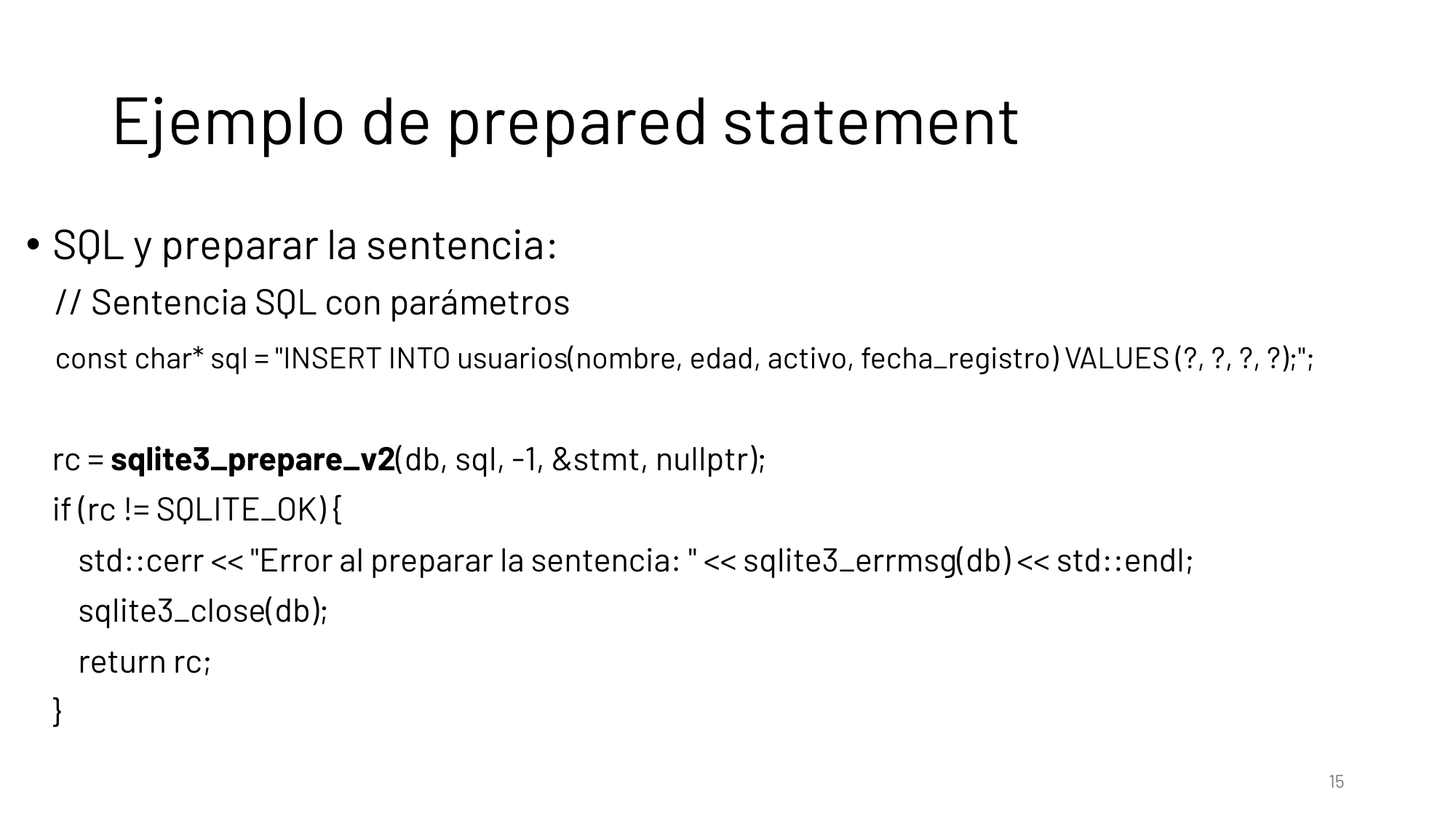

# Ejemplo de prepared statement
SQL y preparar la sentencia:
    // Sentencia SQL con parámetros
    const char* sql = "INSERT INTO usuarios(nombre, edad, activo, fecha_registro) VALUES (?, ?, ?, ?);";

    rc = sqlite3_prepare_v2(db, sql, -1, &stmt, nullptr);
    if (rc != SQLITE_OK) {
        std::cerr << "Error al preparar la sentencia: " << sqlite3_errmsg(db) << std::endl;
        sqlite3_close(db);
        return rc;
    }

15